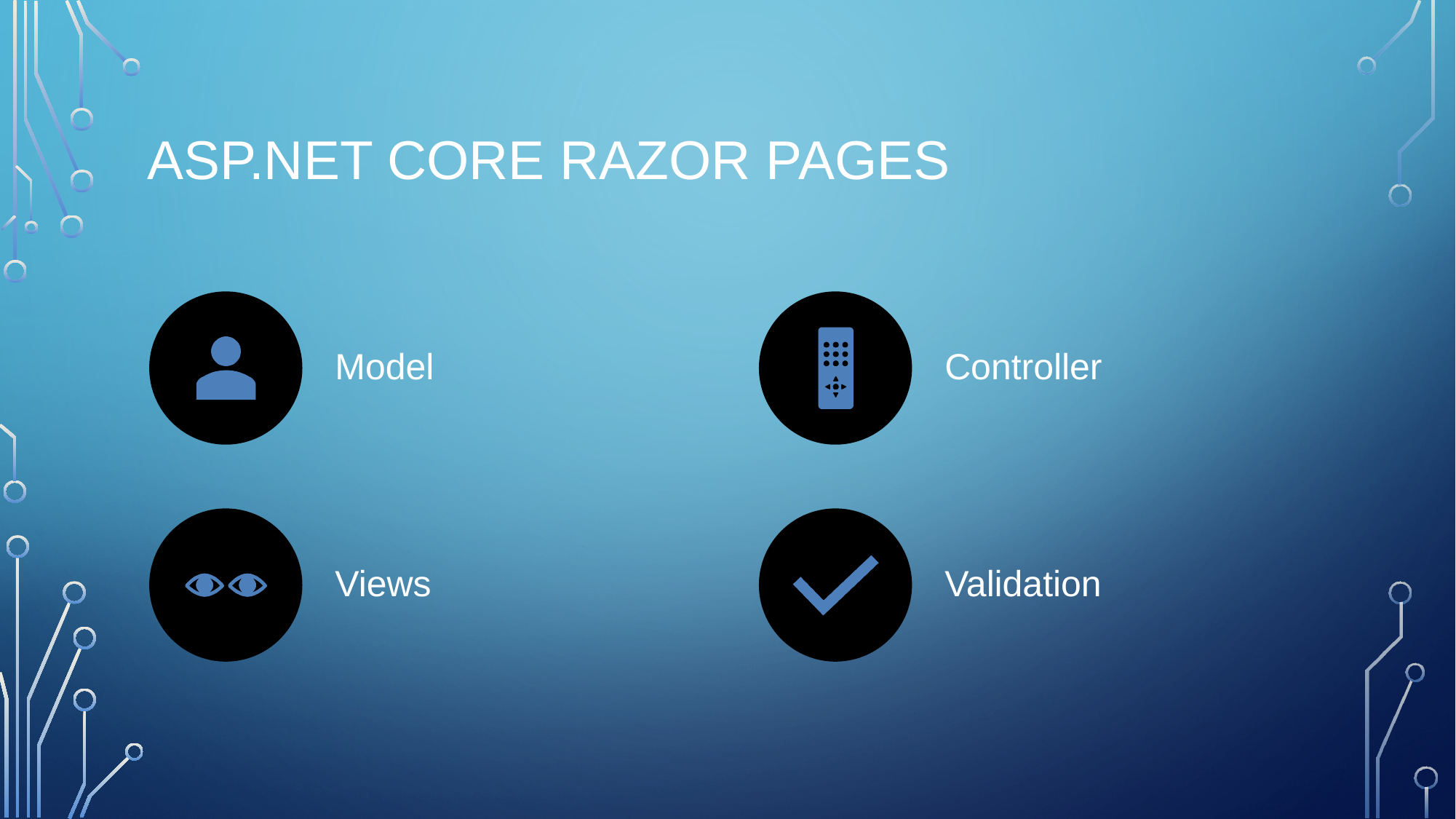

# ASP.NET Core Razor Pages
Model
Controller
Views
Validation